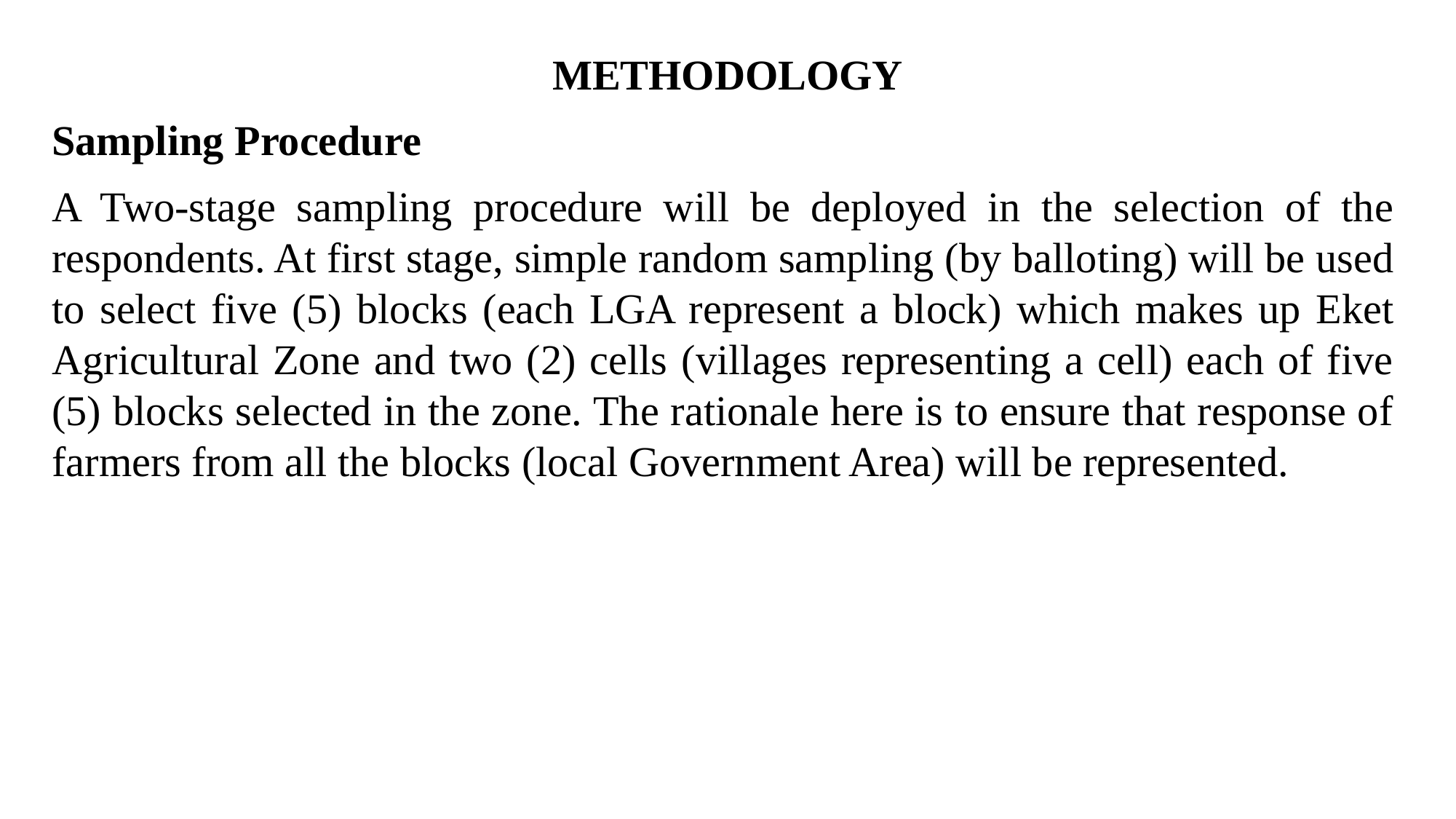

# METHODOLOGY
Sampling Procedure
A Two-stage sampling procedure will be deployed in the selection of the respondents. At first stage, simple random sampling (by balloting) will be used to select five (5) blocks (each LGA represent a block) which makes up Eket Agricultural Zone and two (2) cells (villages representing a cell) each of five (5) blocks selected in the zone. The rationale here is to ensure that response of farmers from all the blocks (local Government Area) will be represented.